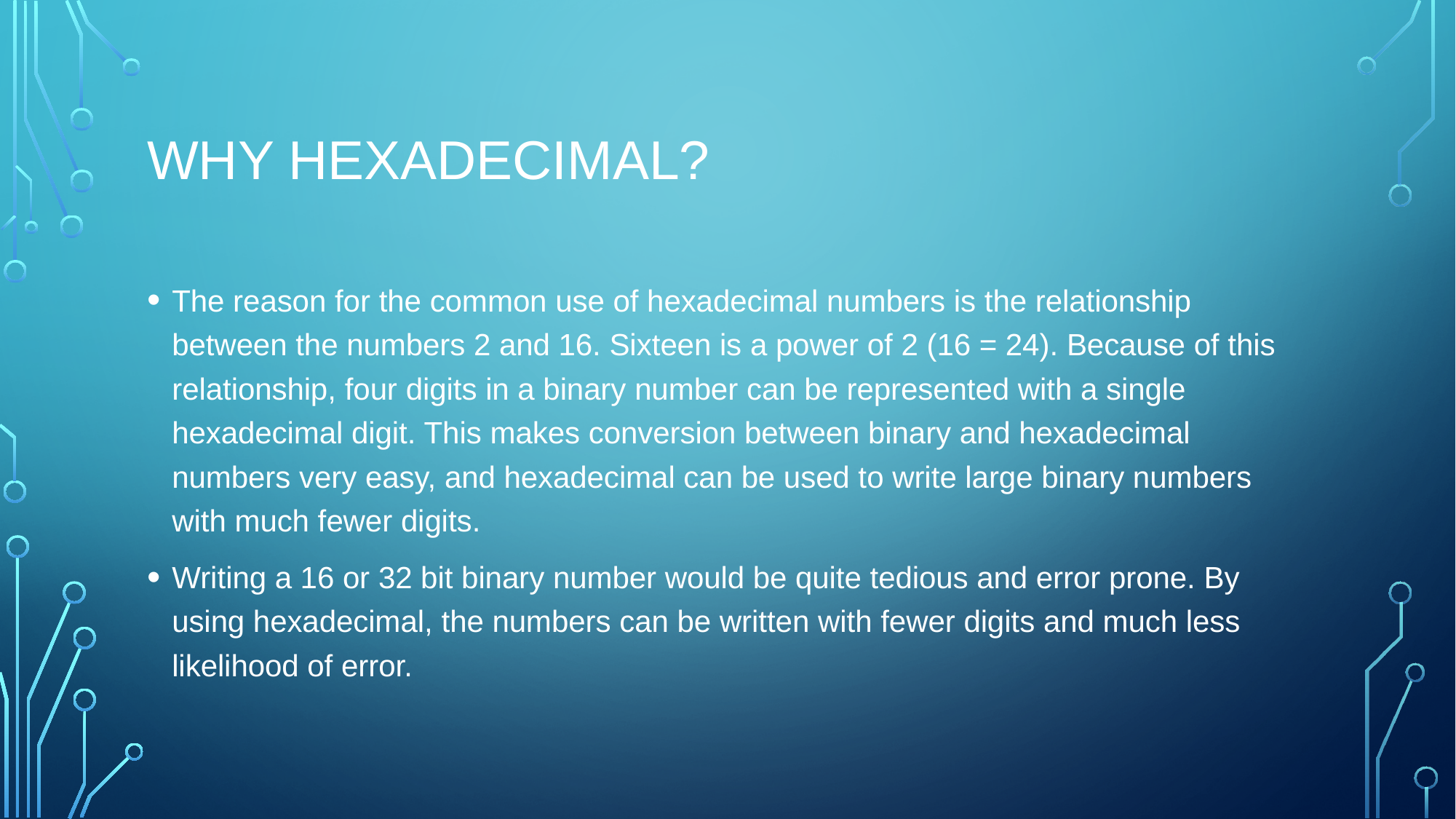

# Why hexadecimal?
The reason for the common use of hexadecimal numbers is the relationship between the numbers 2 and 16. Sixteen is a power of 2 (16 = 24). Because of this relationship, four digits in a binary number can be represented with a single hexadecimal digit. This makes conversion between binary and hexadecimal numbers very easy, and hexadecimal can be used to write large binary numbers with much fewer digits.
Writing a 16 or 32 bit binary number would be quite tedious and error prone. By using hexadecimal, the numbers can be written with fewer digits and much less likelihood of error.